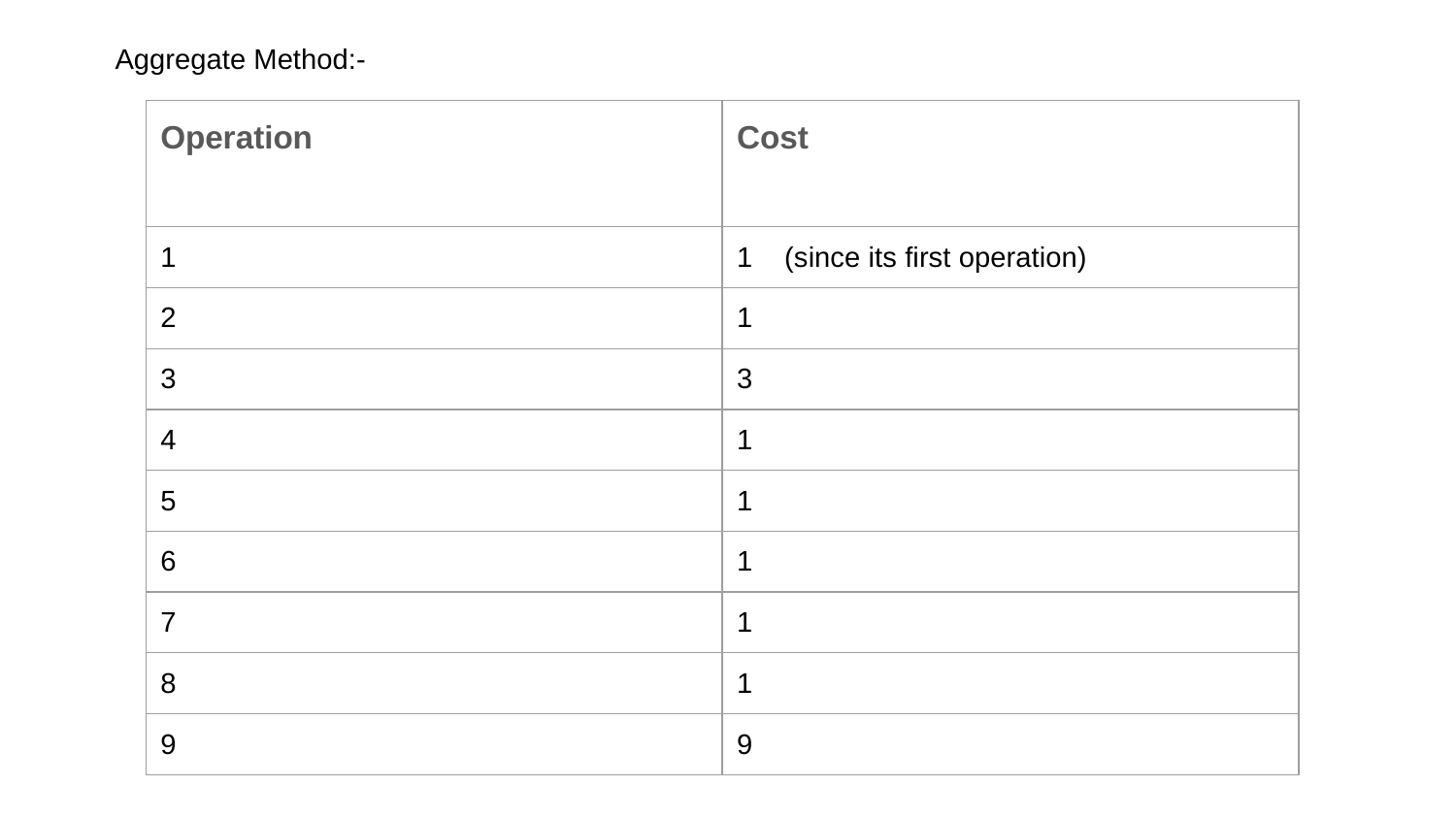

Aggregate Method:-
| Operation | Cost |
| --- | --- |
| 1 | 1 (since its first operation) |
| 2 | 1 |
| 3 | 3 |
| 4 | 1 |
| 5 | 1 |
| 6 | 1 |
| 7 | 1 |
| 8 | 1 |
| 9 | 9 |